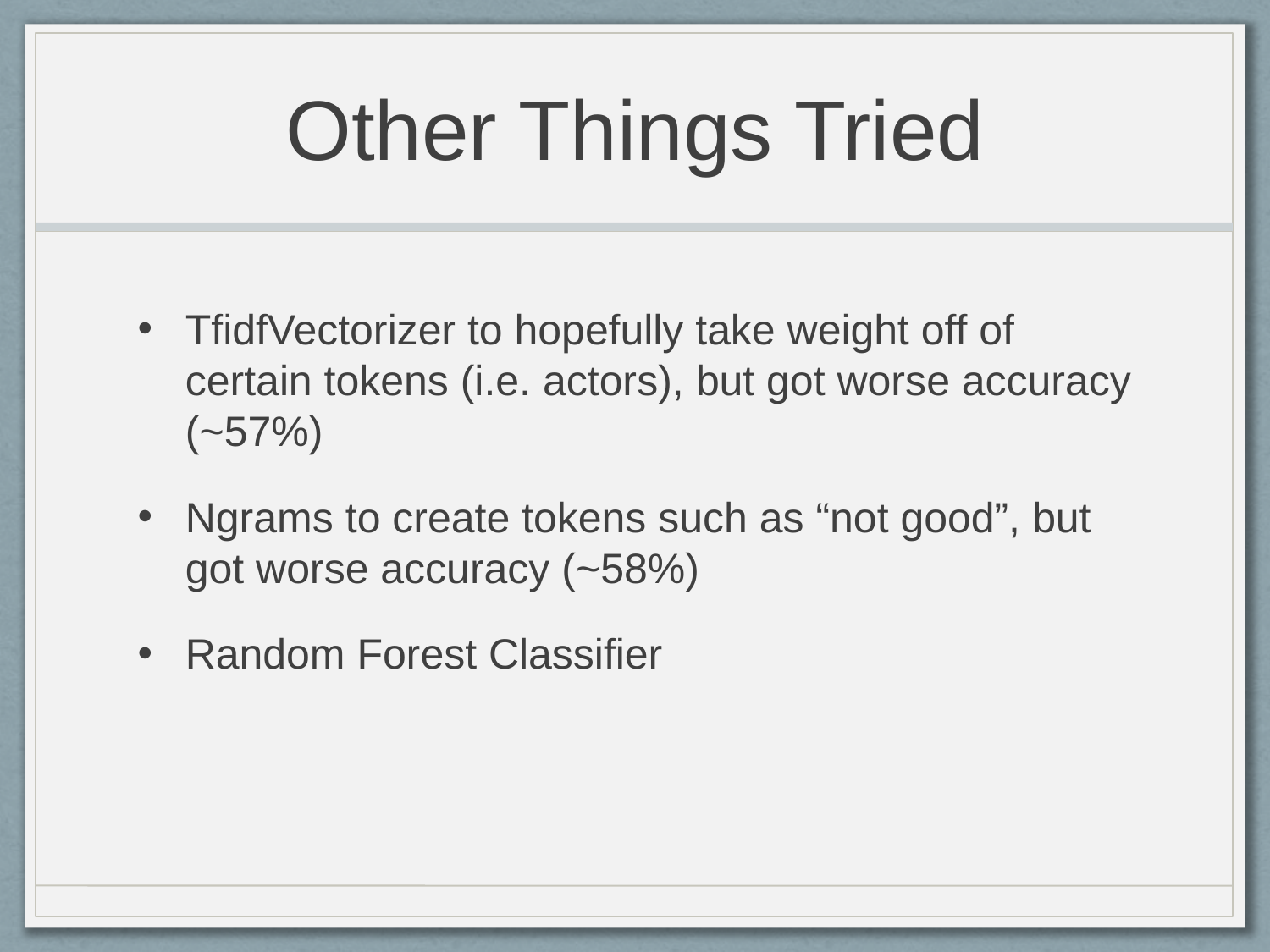

# Other Things Tried
TfidfVectorizer to hopefully take weight off of certain tokens (i.e. actors), but got worse accuracy (~57%)
Ngrams to create tokens such as “not good”, but got worse accuracy (~58%)
Random Forest Classifier